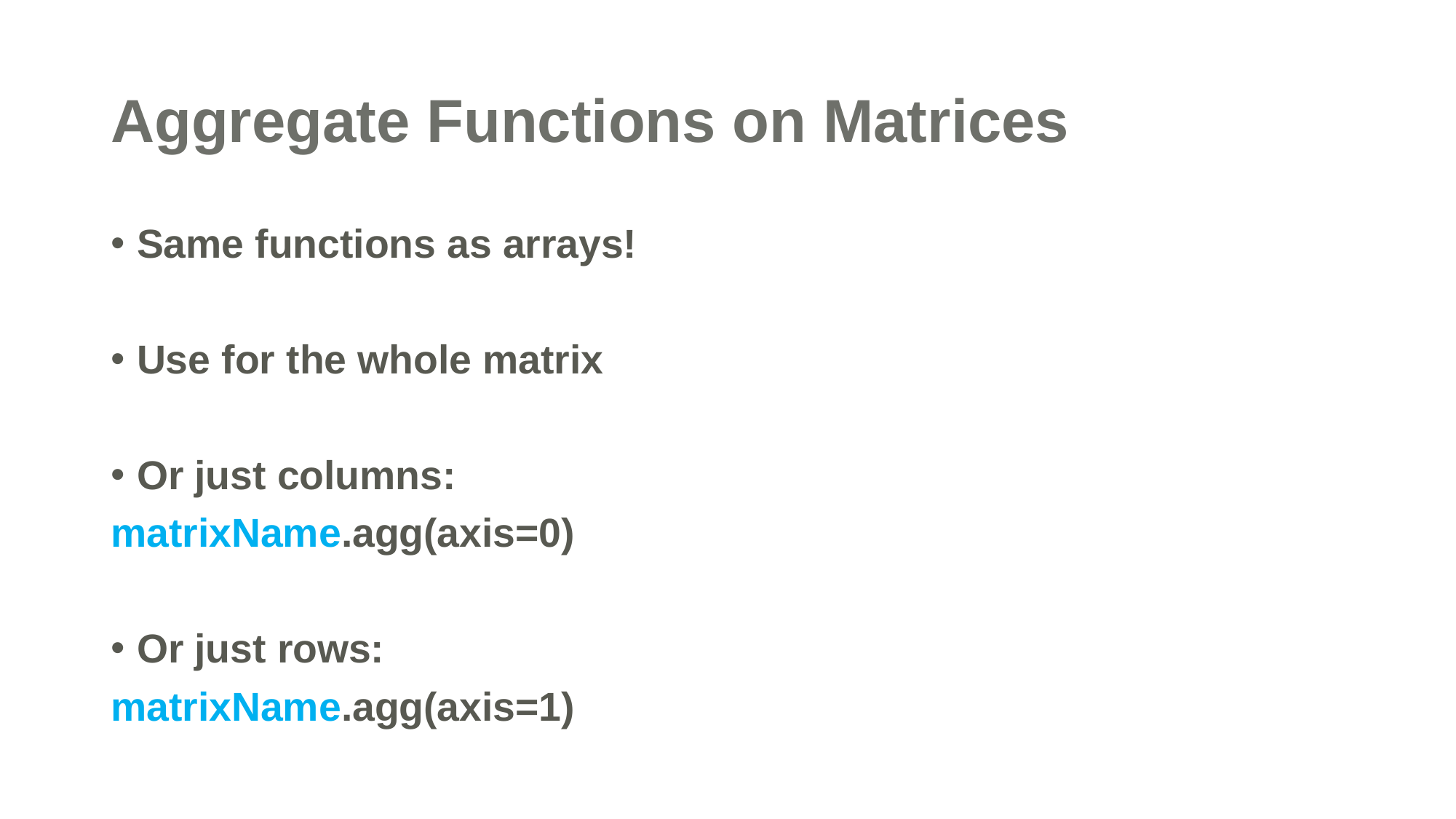

# Aggregate Functions on Matrices
Same functions as arrays!

Use for the whole matrix

Or just columns:
matrixName.agg(axis=0)

Or just rows:
matrixName.agg(axis=1)